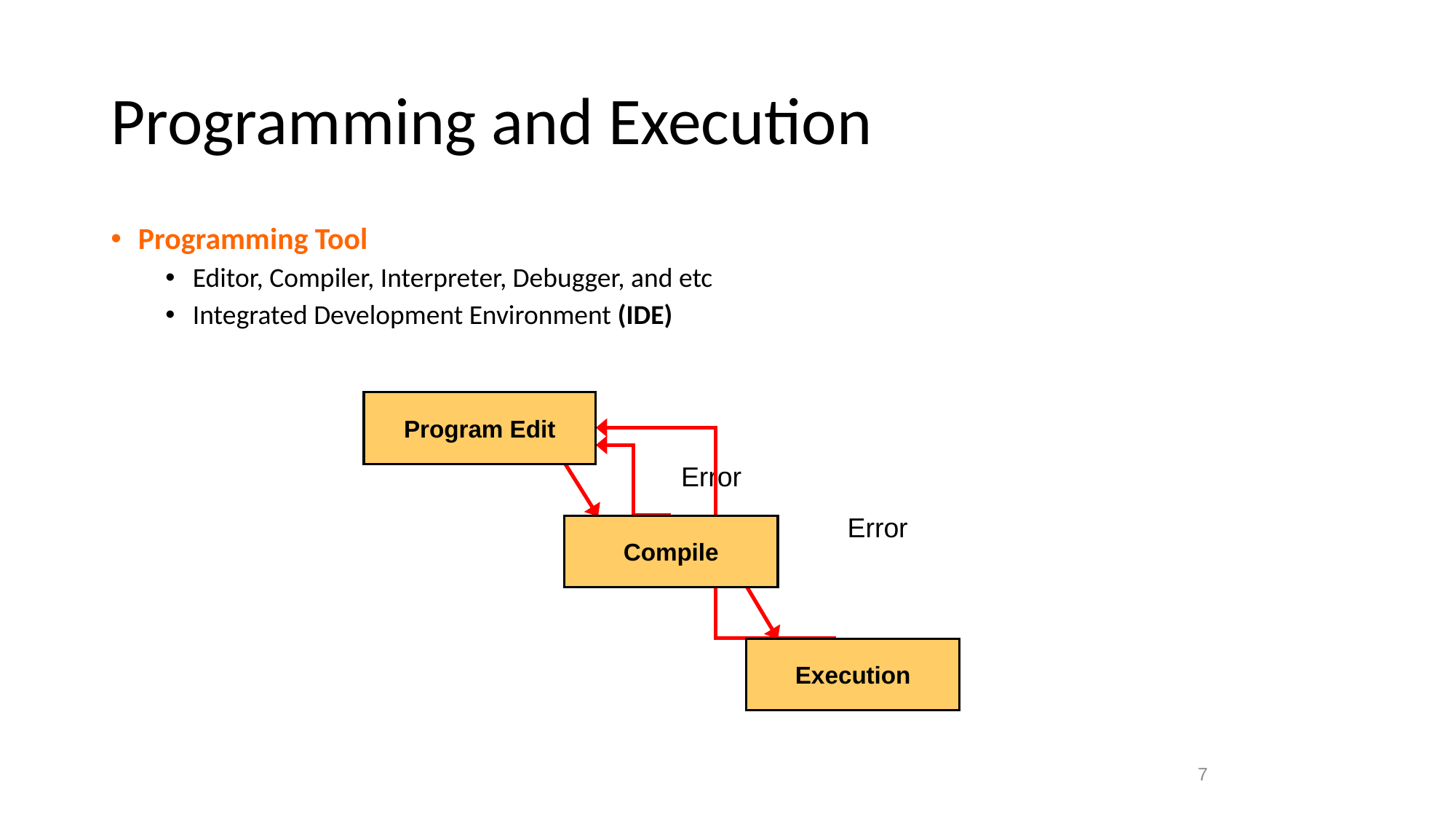

# Programming and Execution
Programming Tool
Editor, Compiler, Interpreter, Debugger, and etc
Integrated Development Environment (IDE)

Program Edit
Error
Error

Compile

Execution
7